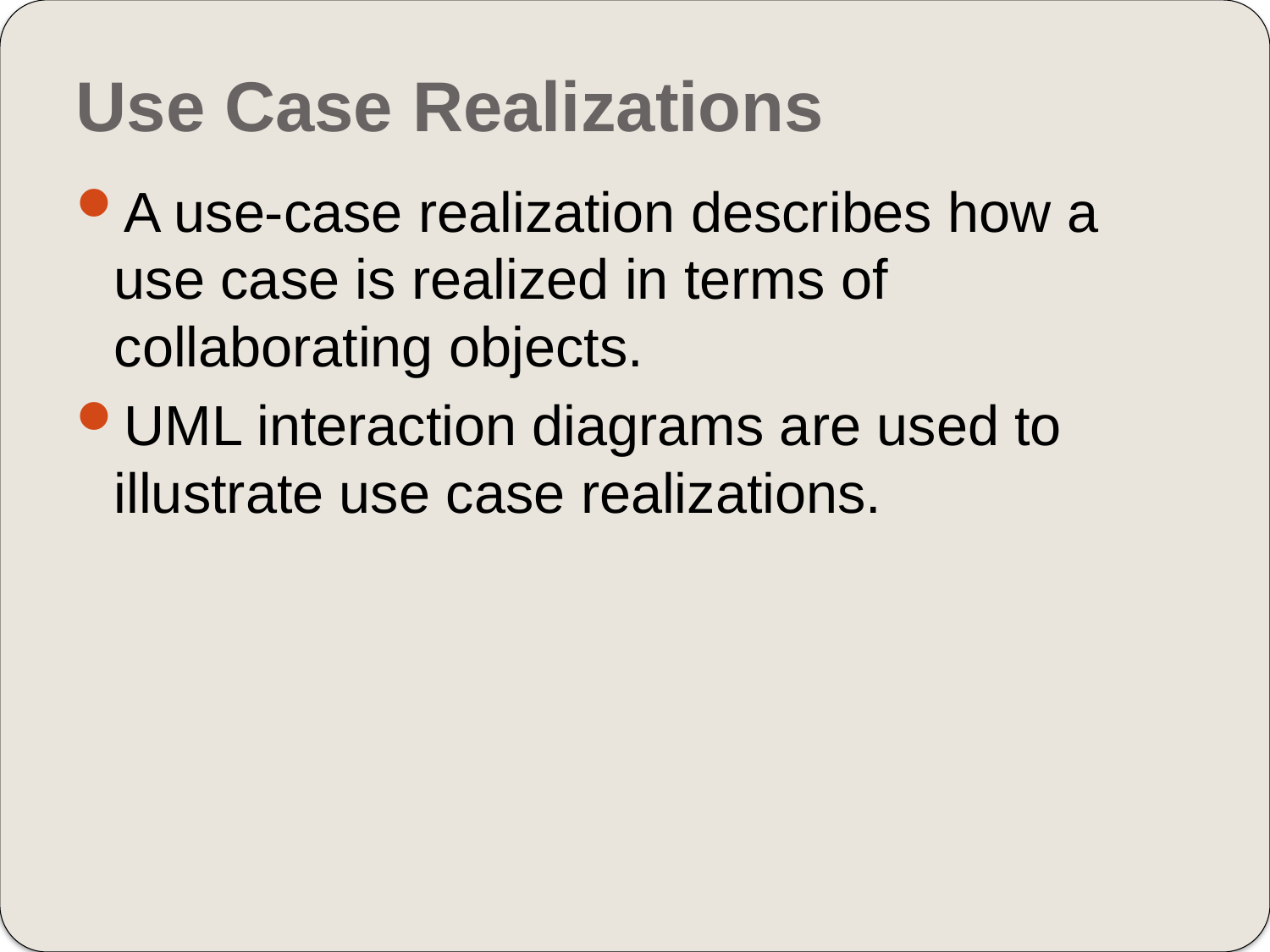

# Use Case Realizations
A use-case realization describes how a use case is realized in terms of collaborating objects.
UML interaction diagrams are used to illustrate use case realizations.